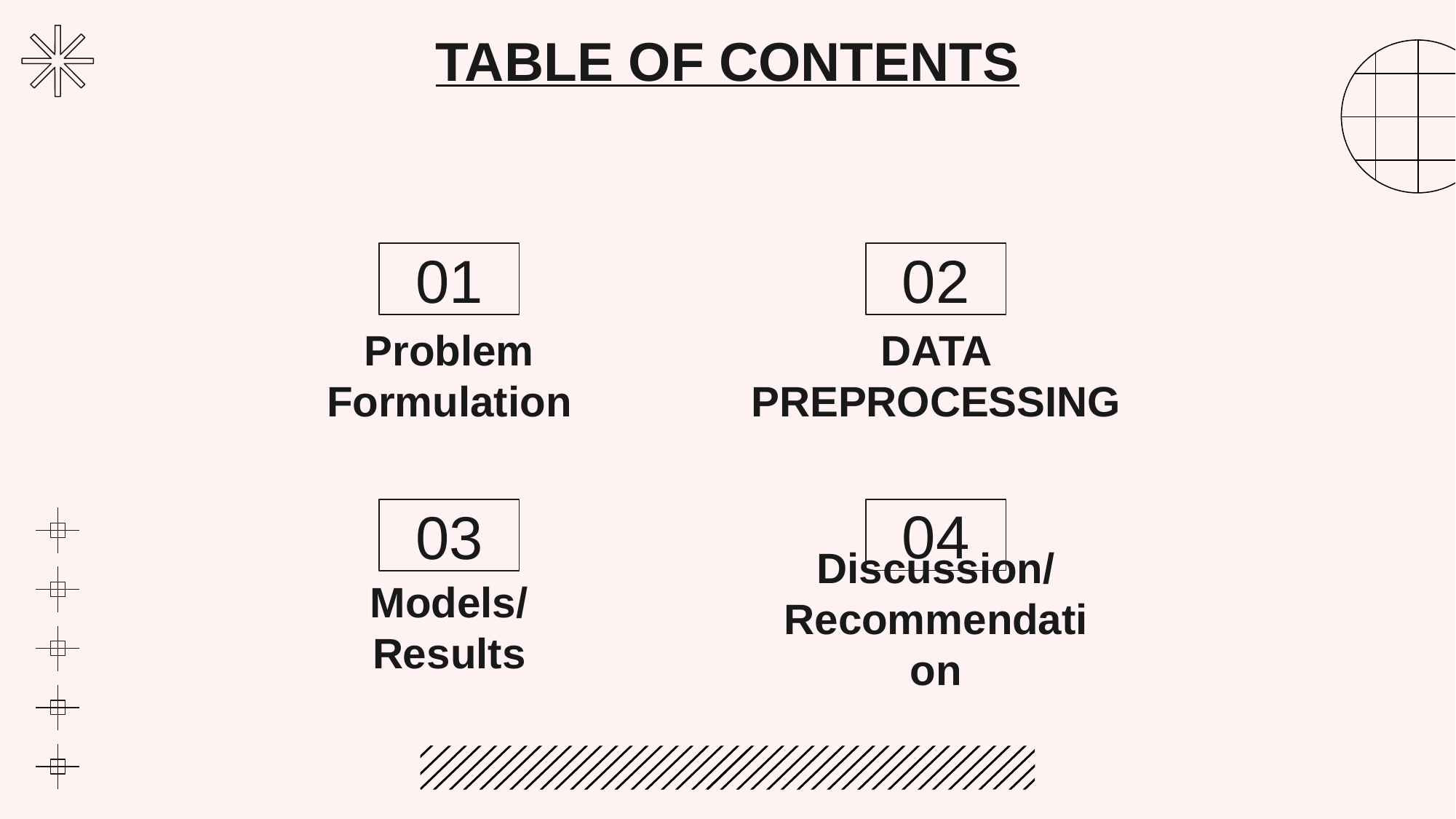

TABLE OF CONTENTS
01
02
Problem Formulation
DATA PREPROCESSING
04
03
Discussion/
Recommendation
Models/Results